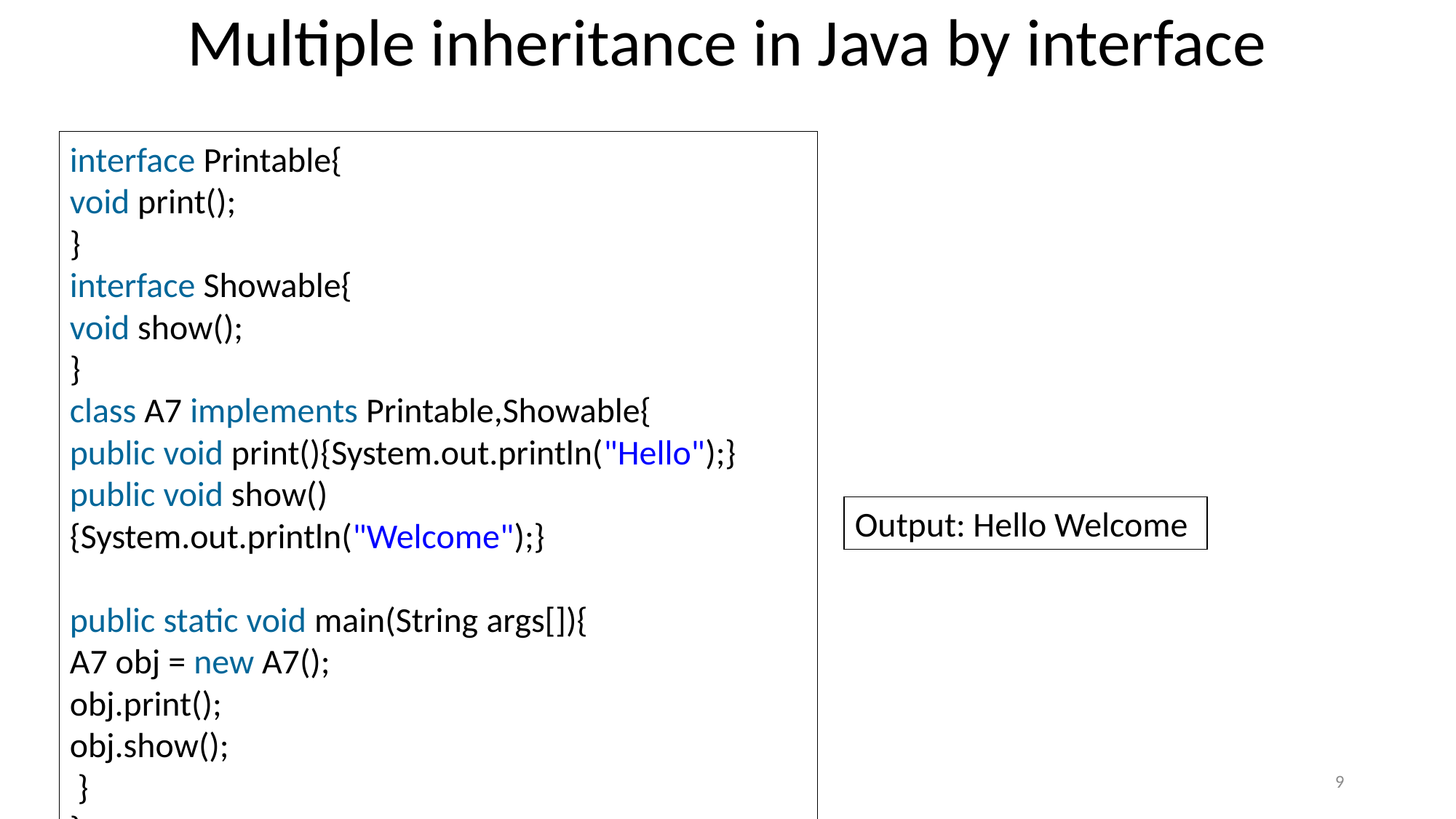

# Multiple inheritance in Java by interface
interface Printable{
void print();
}
interface Showable{
void show();
}
class A7 implements Printable,Showable{
public void print(){System.out.println("Hello");}
public void show(){System.out.println("Welcome");}

public static void main(String args[]){
A7 obj = new A7();
obj.print();
obj.show();
 }
}
Output: Hello Welcome
9